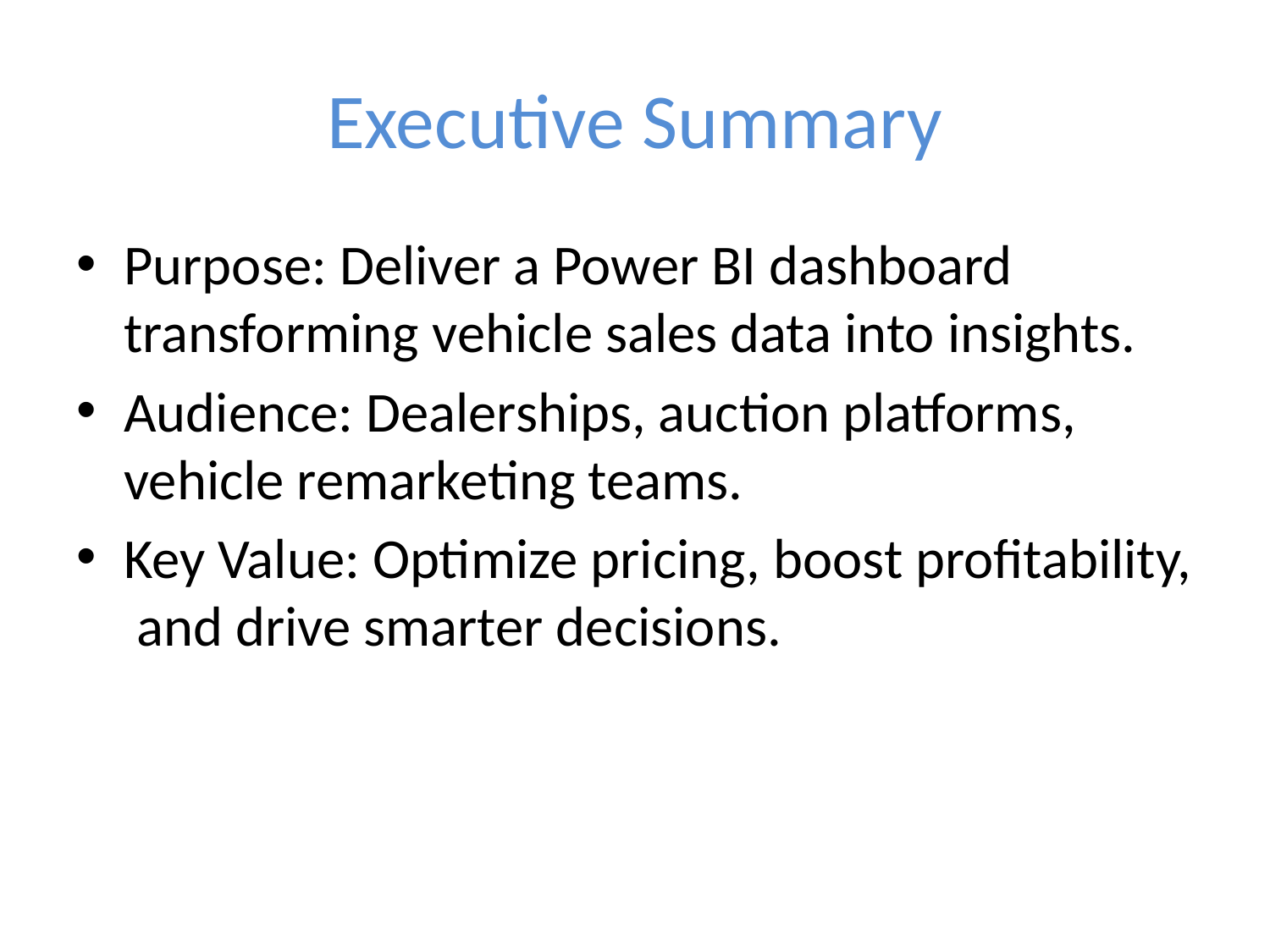

# Executive Summary
Purpose: Deliver a Power BI dashboard transforming vehicle sales data into insights.
Audience: Dealerships, auction platforms, vehicle remarketing teams.
Key Value: Optimize pricing, boost profitability,  and drive smarter decisions.